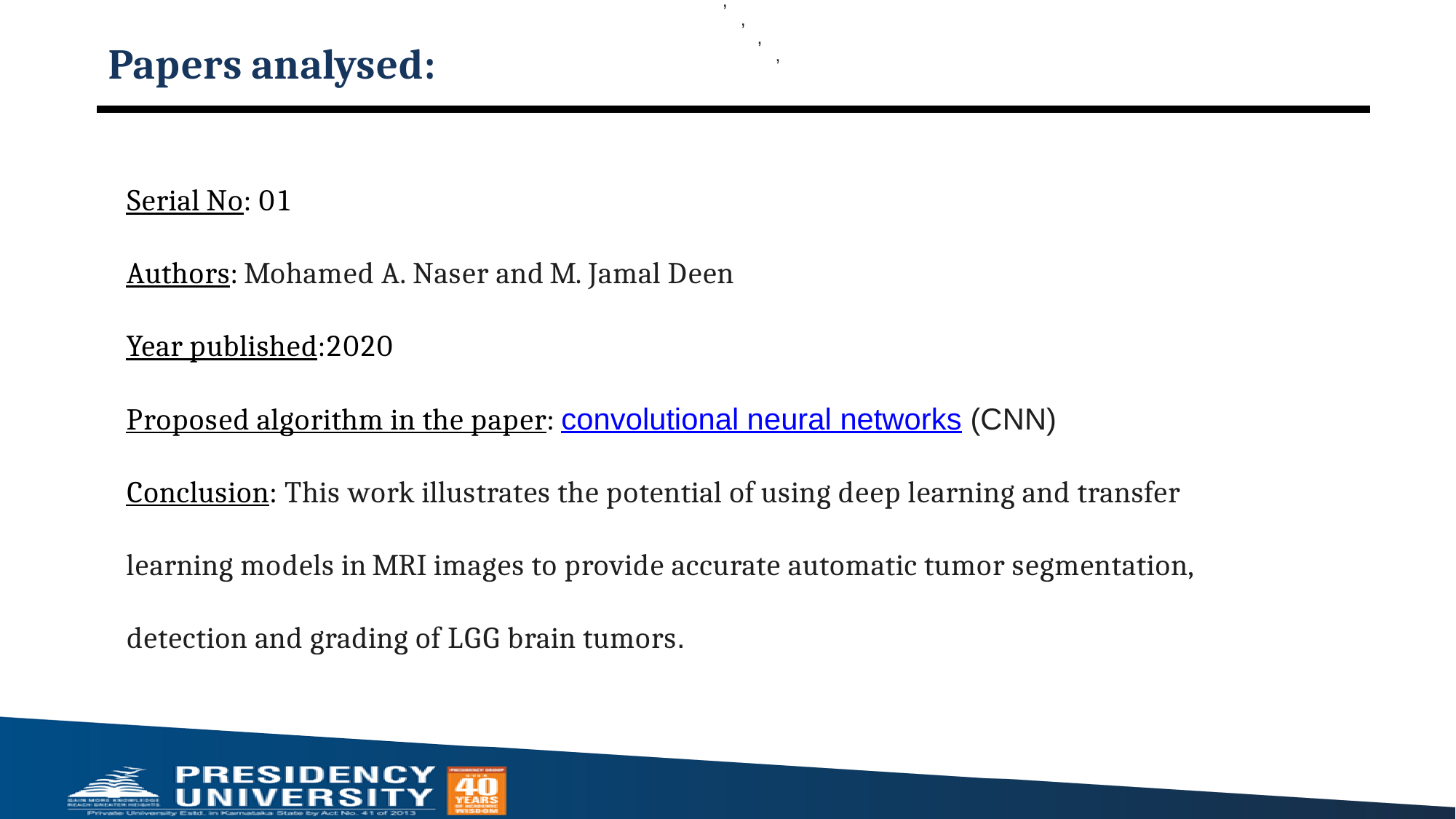

,
,
# Papers analysed:
,
,
Serial No: 01
Authors: Mohamed A. Naser and M. Jamal Deen
Year published:2020
Proposed algorithm in the paper: convolutional neural networks (CNN)
Conclusion: This work illustrates the potential of using deep learning and transfer
learning models in MRI images to provide accurate automatic tumor segmentation,
detection and grading of LGG brain tumors.